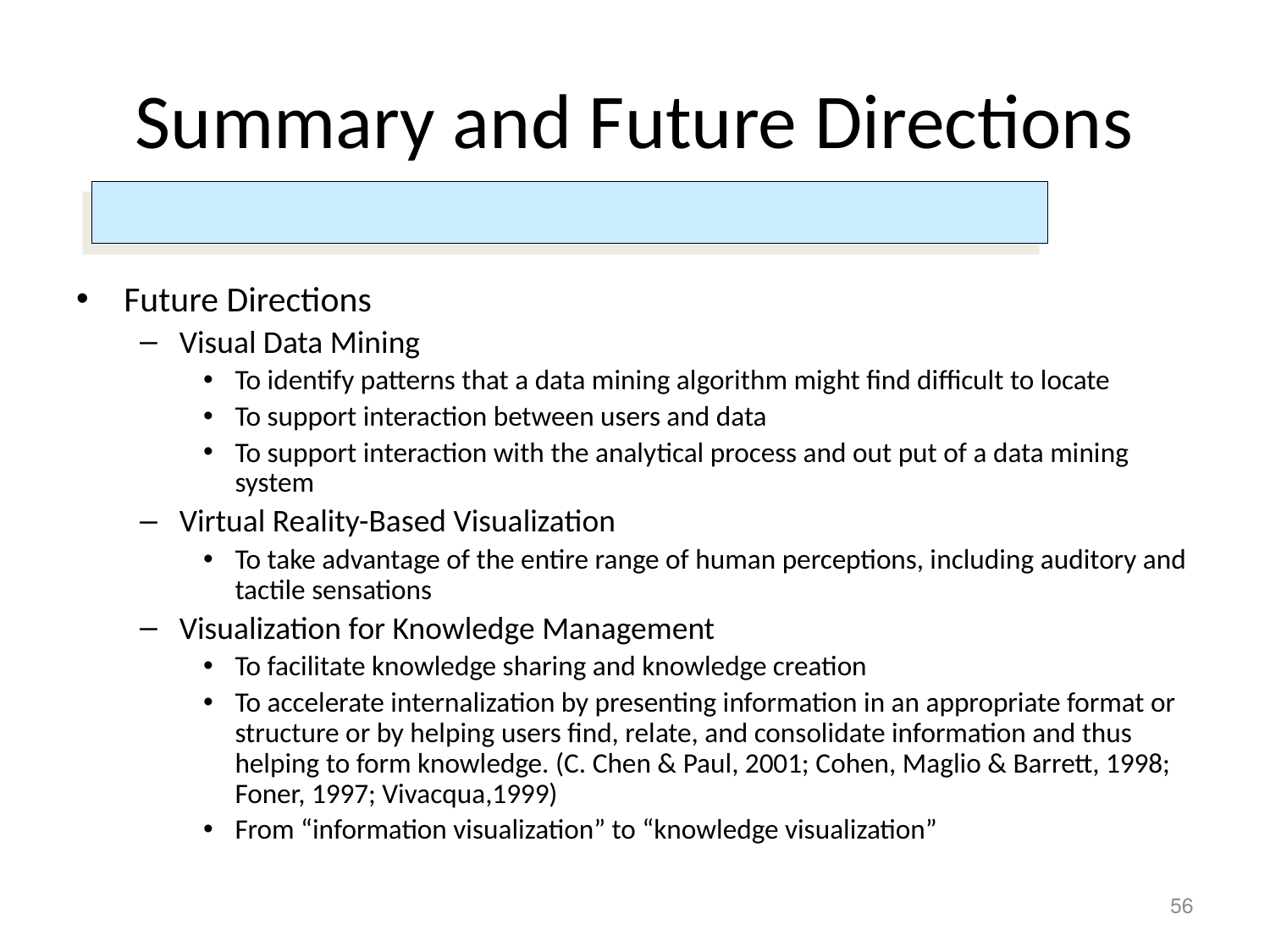

# Summary and Future Directions
Future Directions
Visual Data Mining
To identify patterns that a data mining algorithm might find difficult to locate
To support interaction between users and data
To support interaction with the analytical process and out put of a data mining system
Virtual Reality-Based Visualization
To take advantage of the entire range of human perceptions, including auditory and tactile sensations
Visualization for Knowledge Management
To facilitate knowledge sharing and knowledge creation
To accelerate internalization by presenting information in an appropriate format or structure or by helping users find, relate, and consolidate information and thus helping to form knowledge. (C. Chen & Paul, 2001; Cohen, Maglio & Barrett, 1998; Foner, 1997; Vivacqua,1999)
From “information visualization” to “knowledge visualization”
56